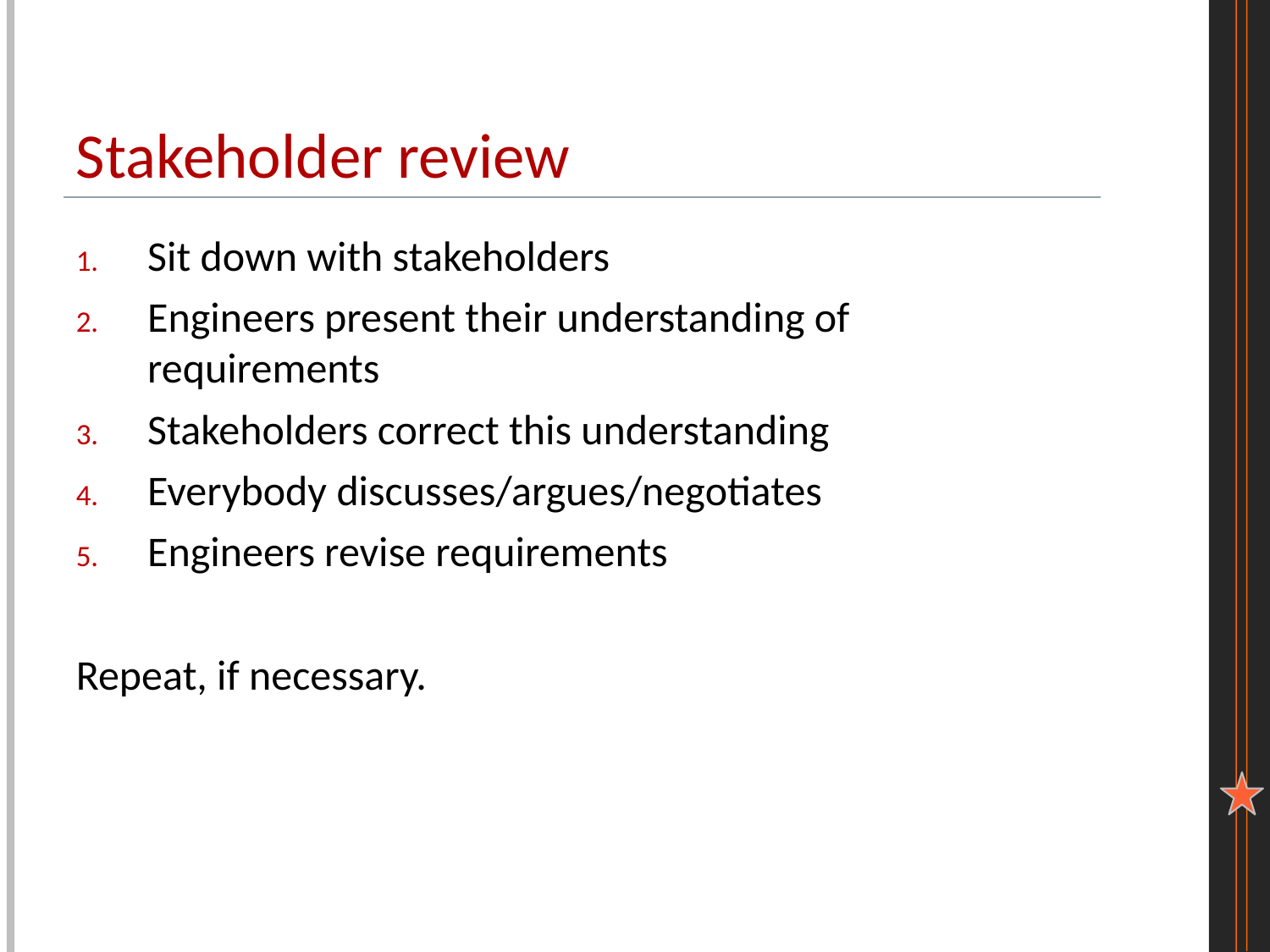

# Stakeholder review
Sit down with stakeholders
Engineers present their understanding of requirements
Stakeholders correct this understanding
Everybody discusses/argues/negotiates
Engineers revise requirements

Repeat, if necessary.